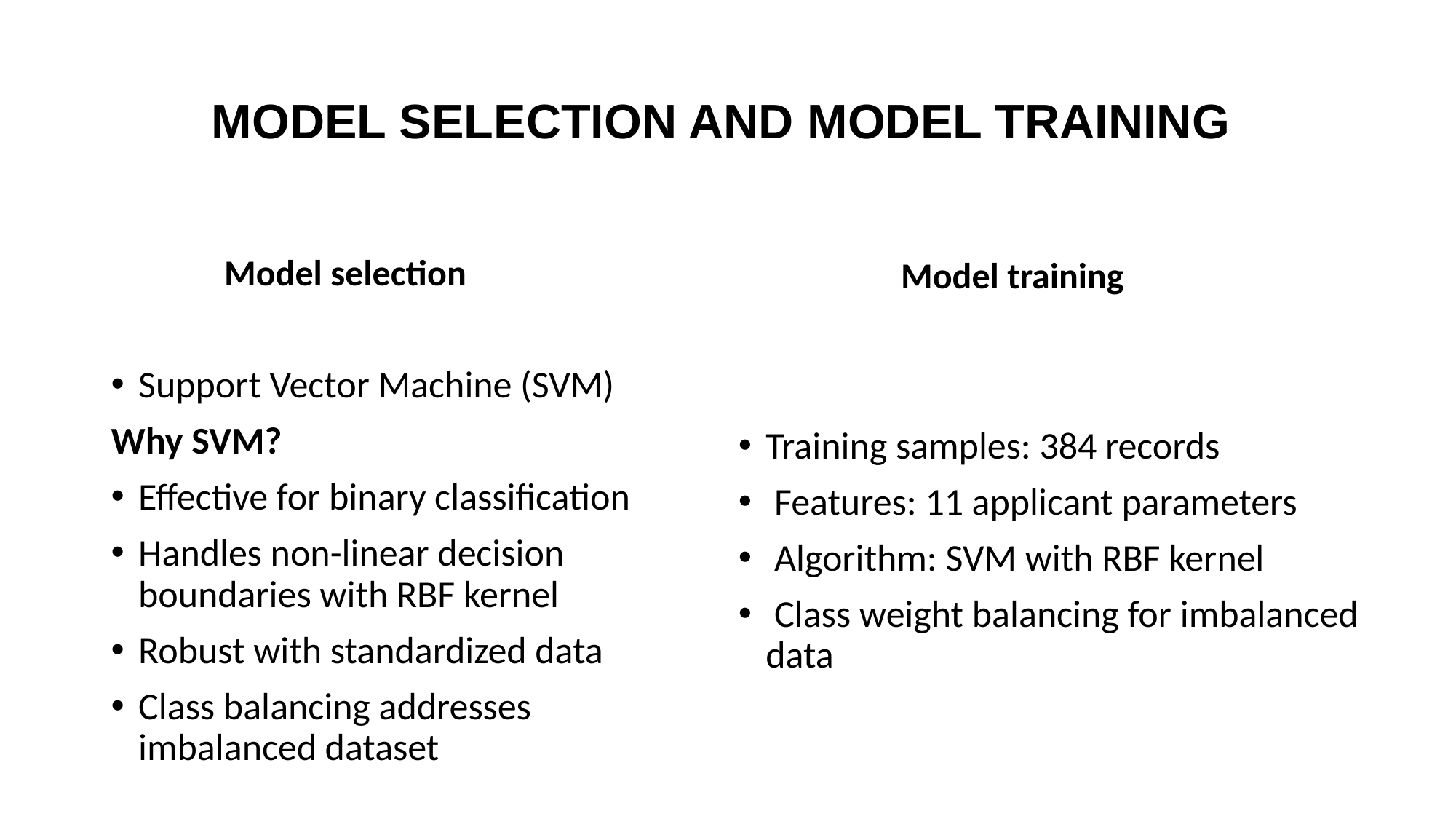

# MODEL SELECTION AND MODEL TRAINING
Model selection
Model training

Support Vector Machine (SVM)
Why SVM?
Effective for binary classification
Handles non-linear decision boundaries with RBF kernel
Robust with standardized data
Class balancing addresses imbalanced dataset

Training samples: 384 records
 Features: 11 applicant parameters
 Algorithm: SVM with RBF kernel
 Class weight balancing for imbalanced    data